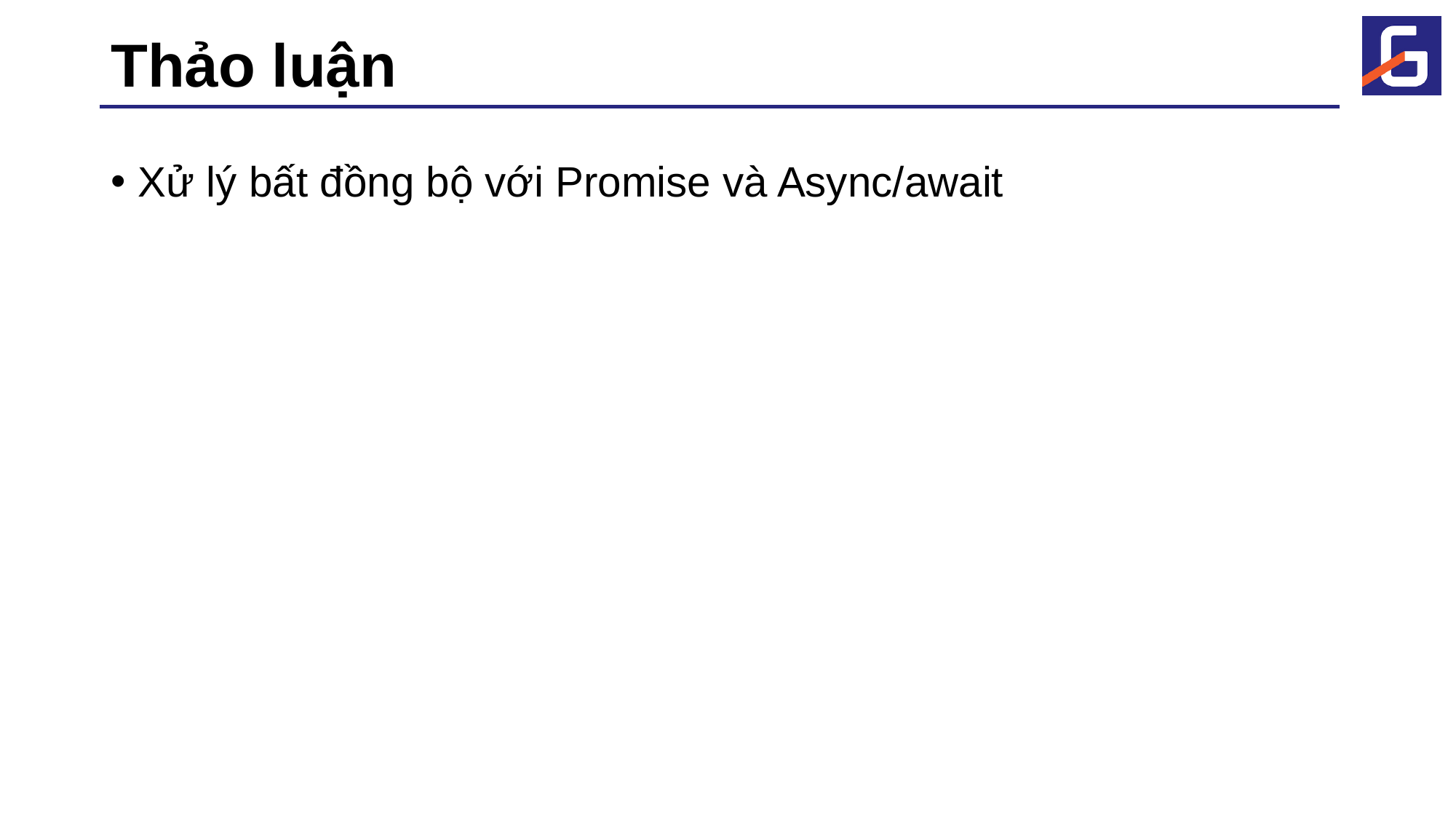

# Thảo luận
Xử lý bất đồng bộ với Promise và Async/await